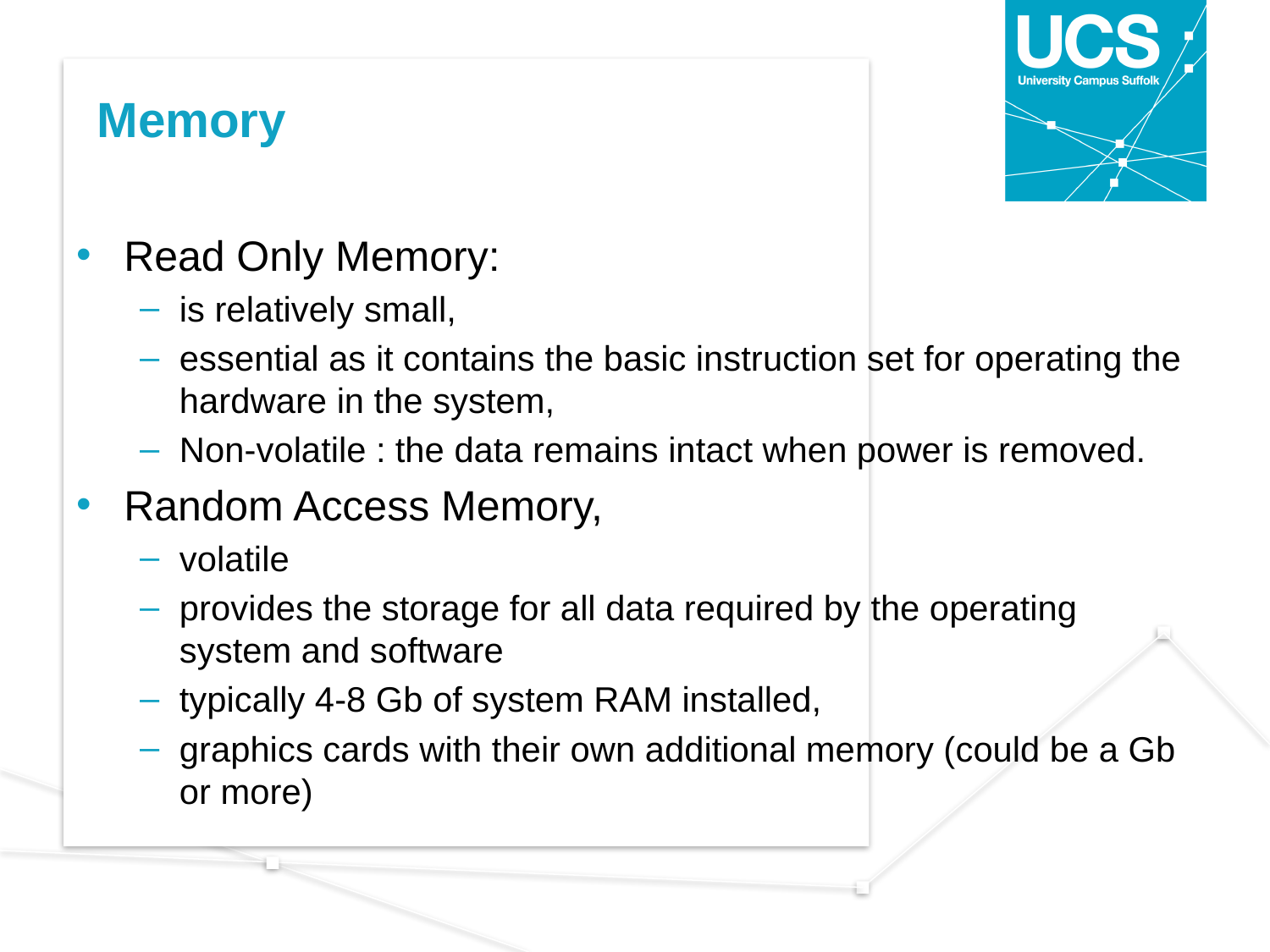

# Memory
Read Only Memory:
is relatively small,
essential as it contains the basic instruction set for operating the hardware in the system,
Non-volatile : the data remains intact when power is removed.
Random Access Memory,
volatile
provides the storage for all data required by the operating system and software
typically 4-8 Gb of system RAM installed,
graphics cards with their own additional memory (could be a Gb or more)